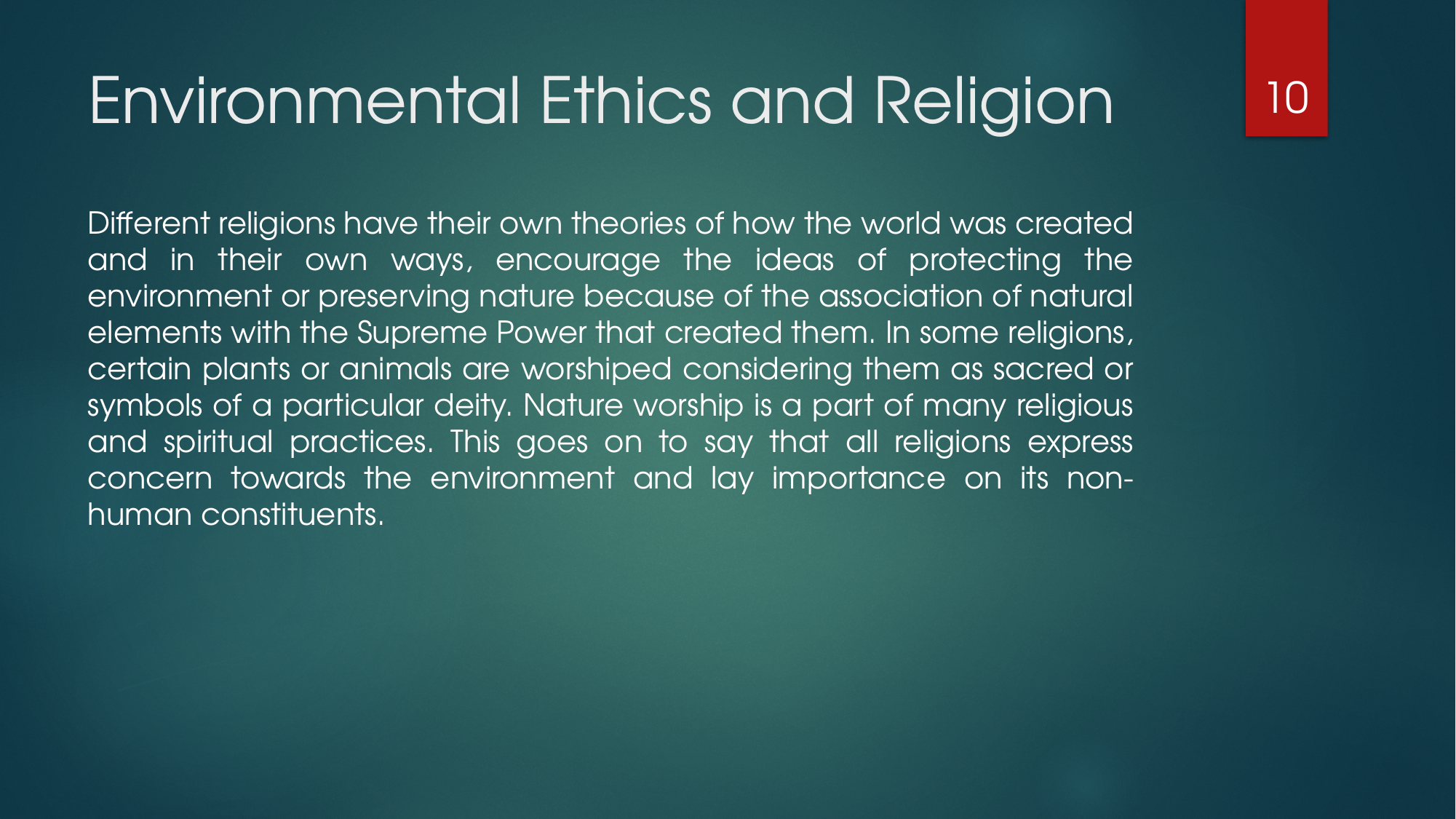

10
# Environmental Ethics and Religion
Different religions have their own theories of how the world was created and in their own ways, encourage the ideas of protecting the environment or preserving nature because of the association of natural elements with the Supreme Power that created them. In some religions, certain plants or animals are worshiped considering them as sacred or symbols of a particular deity. Nature worship is a part of many religious and spiritual practices. This goes on to say that all religions express concern towards the environment and lay importance on its non-human constituents.